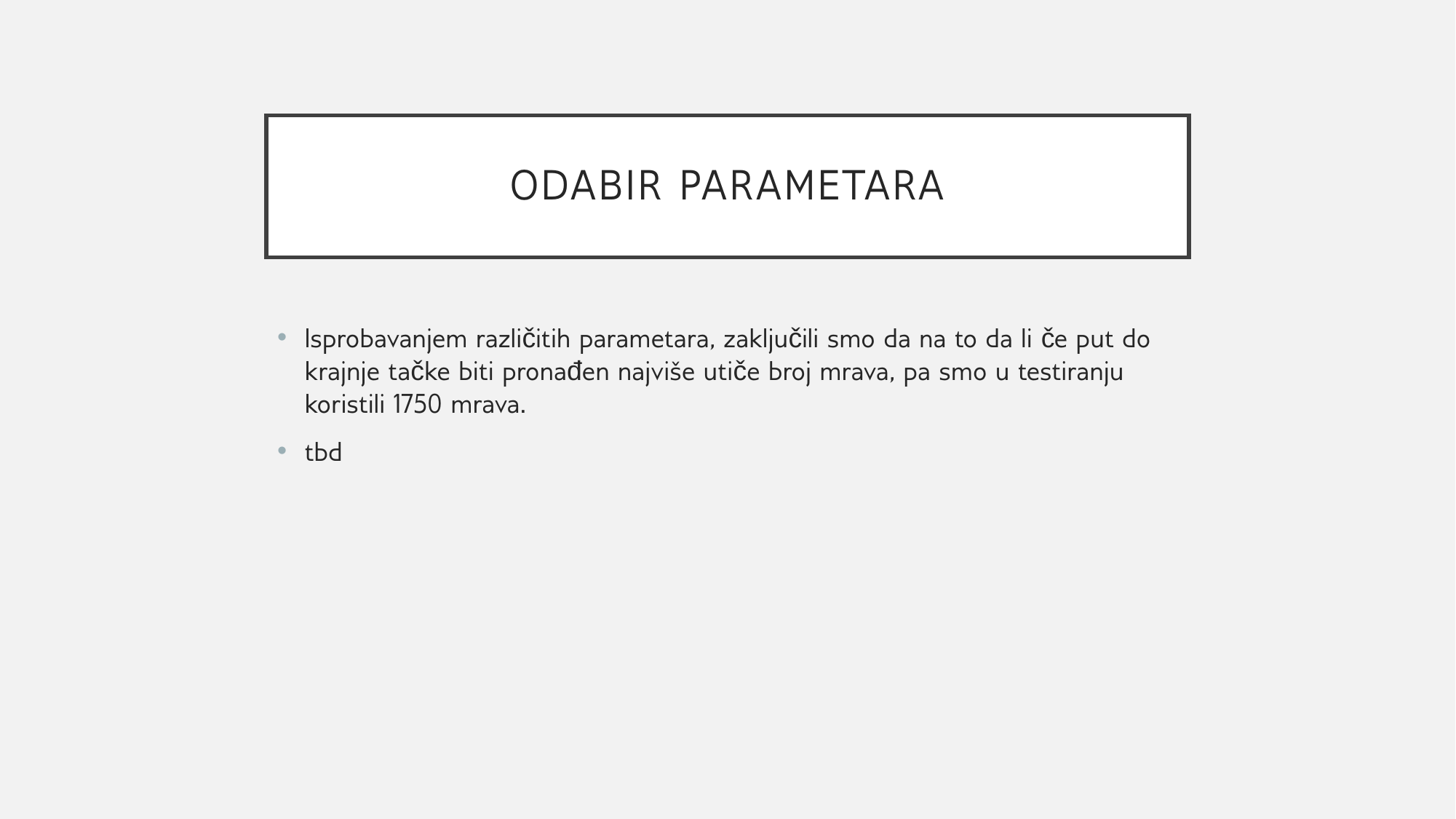

# Odabir parametara
Isprobavanjem različitih parametara, zaključili smo da na to da li če put do krajnje tačke biti pronađen najviše utiče broj mrava, pa smo u testiranju koristili 1750 mrava.
tbd